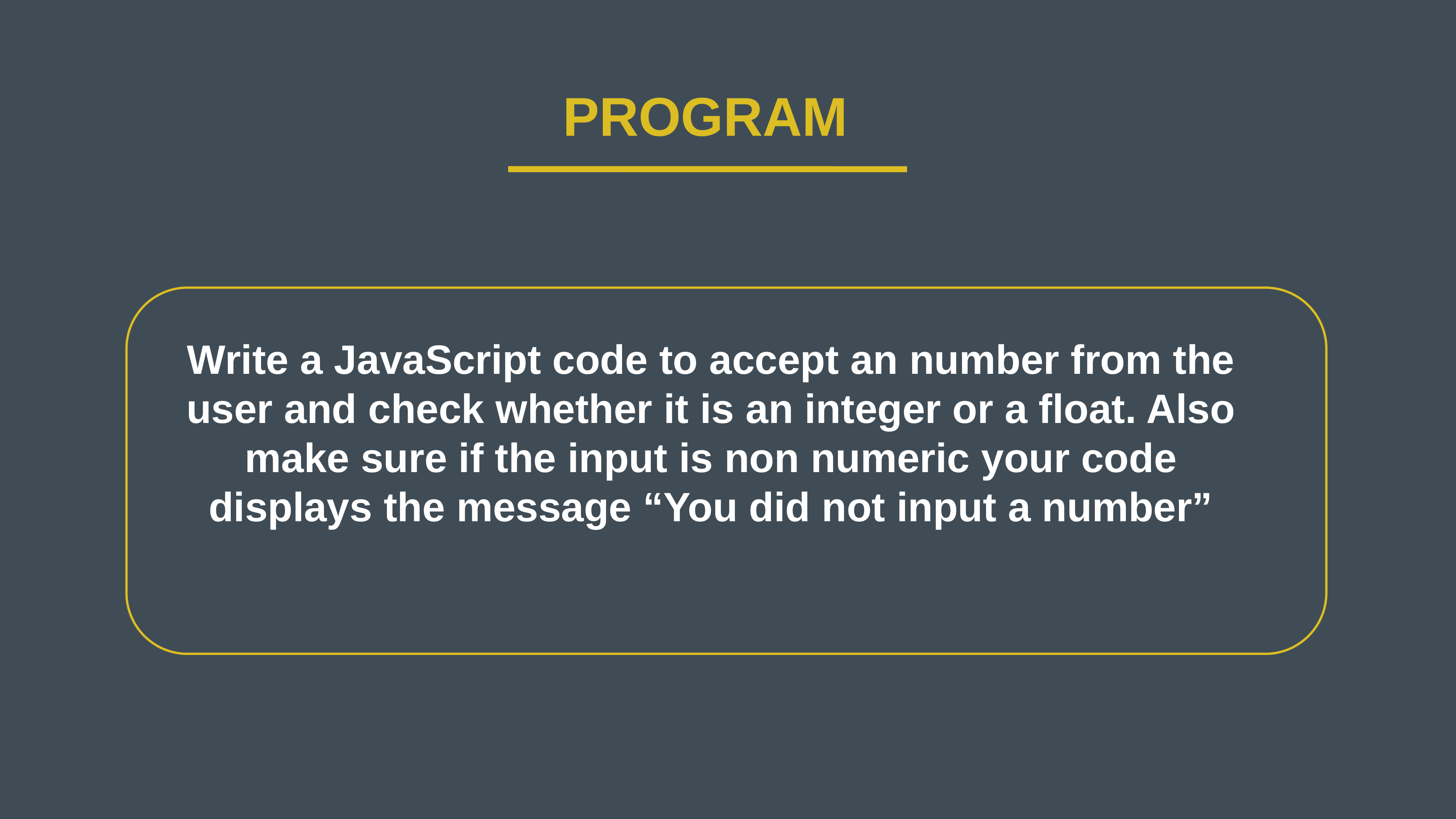

PROGRAM

Write a JavaScript code to accept an number from the user and check whether it is an integer or a float. Also make sure if the input is non numeric your code displays the message “You did not input a number”